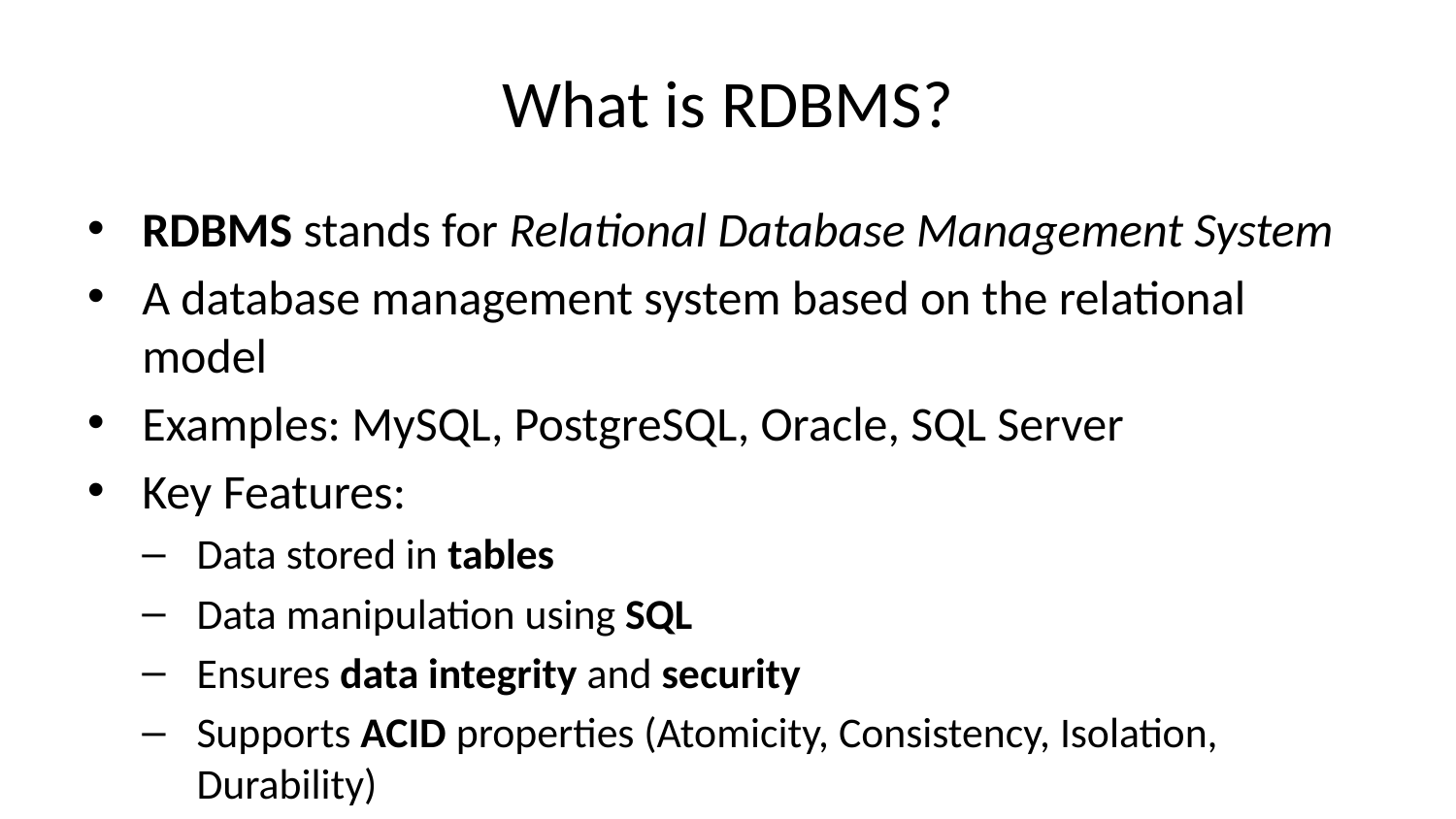

# What is RDBMS?
RDBMS stands for Relational Database Management System
A database management system based on the relational model
Examples: MySQL, PostgreSQL, Oracle, SQL Server
Key Features:
Data stored in tables
Data manipulation using SQL
Ensures data integrity and security
Supports ACID properties (Atomicity, Consistency, Isolation, Durability)